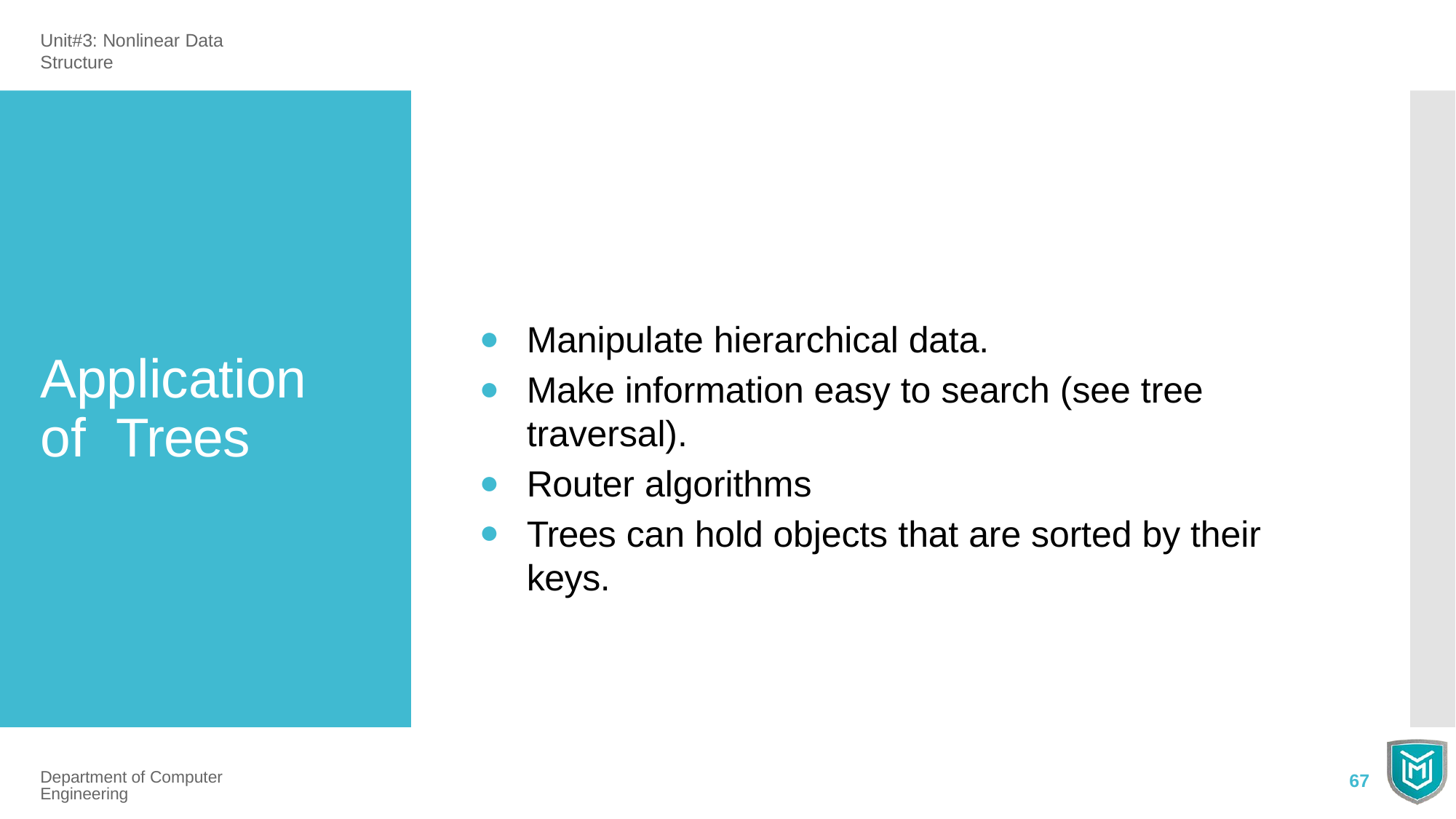

Unit#3: Nonlinear Data Structure
Manipulate hierarchical data.
Make information easy to search (see tree traversal).
Router algorithms
Trees can hold objects that are sorted by their keys.
Application of  Trees
Department of Computer Engineering
67